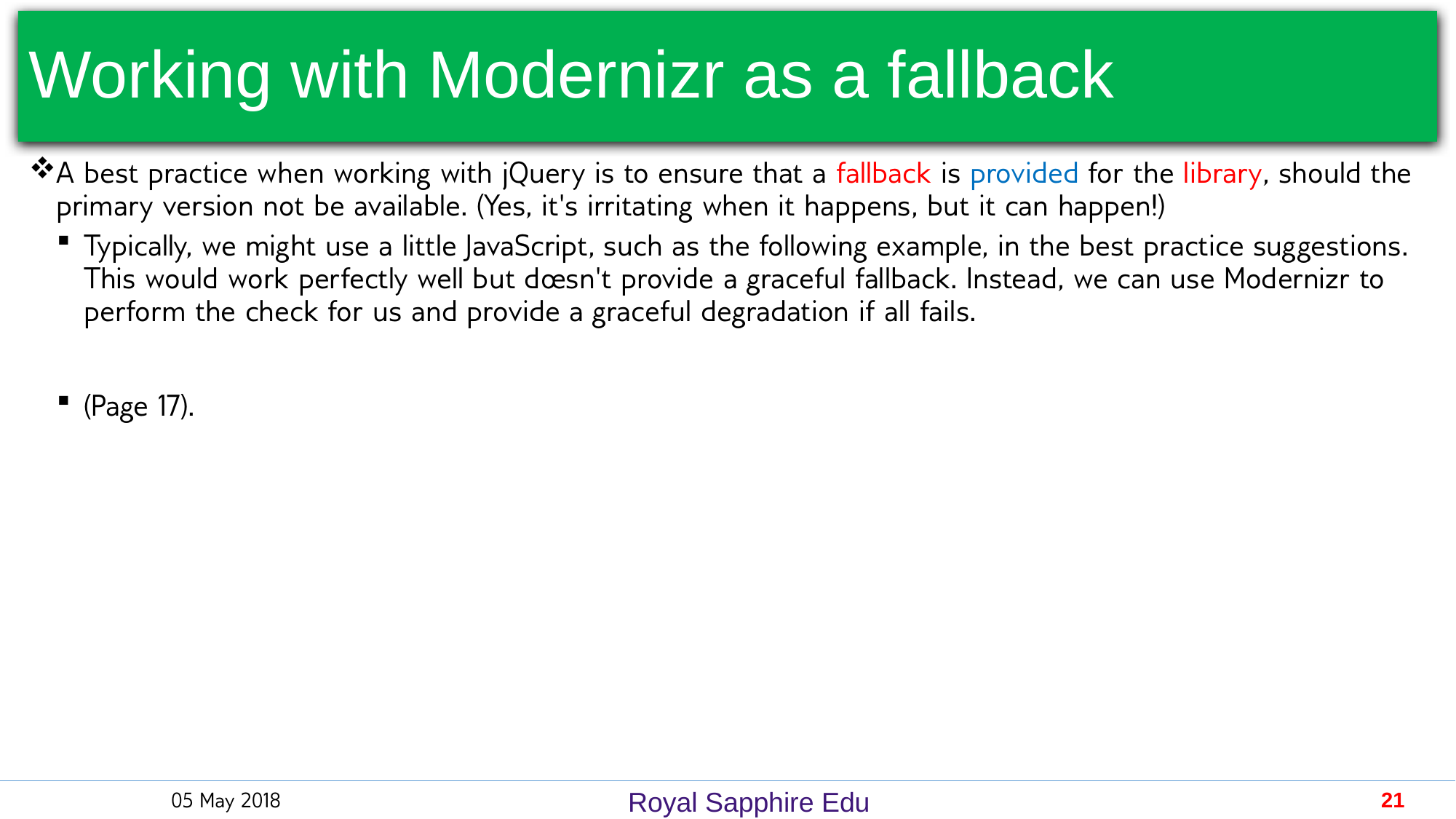

# Working with Modernizr as a fallback
A best practice when working with jQuery is to ensure that a fallback is provided for the library, should the primary version not be available. (Yes, it's irritating when it happens, but it can happen!)
Typically, we might use a little JavaScript, such as the following example, in the best practice suggestions. This would work perfectly well but doesn't provide a graceful fallback. Instead, we can use Modernizr to perform the check for us and provide a graceful degradation if all fails.

(Page 17).
05 May 2018
21